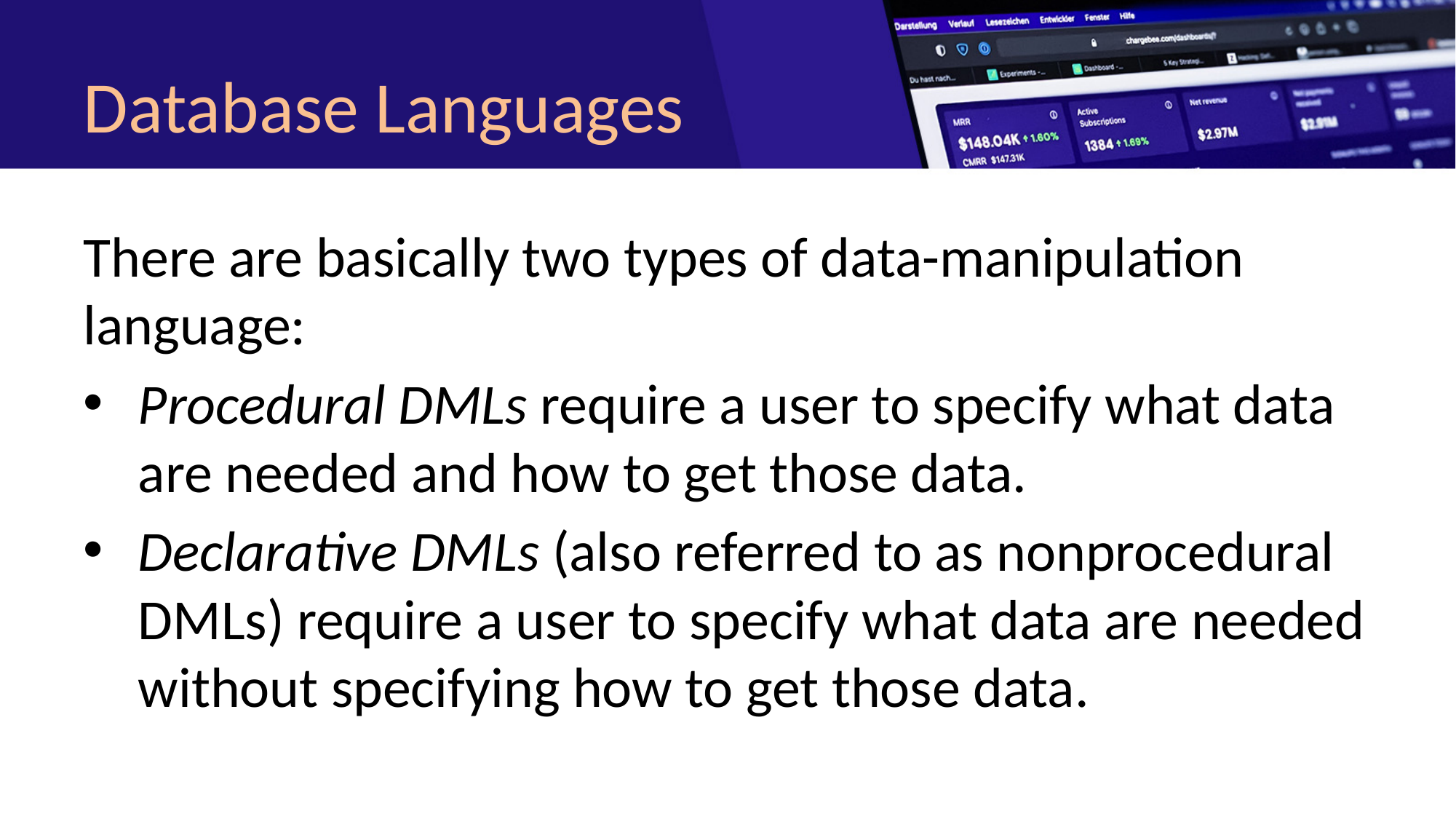

# Database Languages
There are basically two types of data-manipulation language:
Procedural DMLs require a user to specify what data are needed and how to get those data.
Declarative DMLs (also referred to as nonprocedural DMLs) require a user to specify what data are needed without specifying how to get those data.